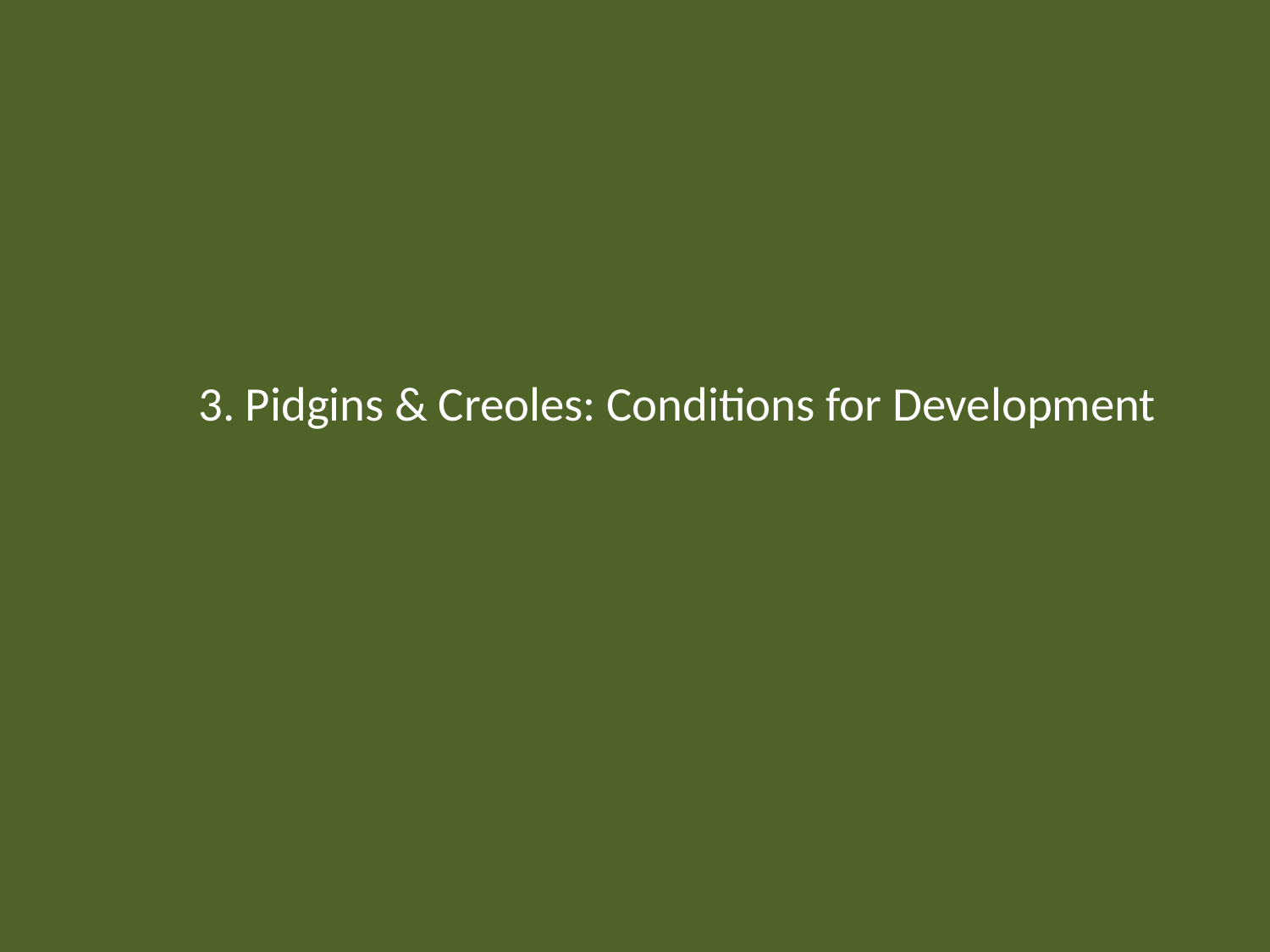

# 3. Pidgins & Creoles: Conditions for Development